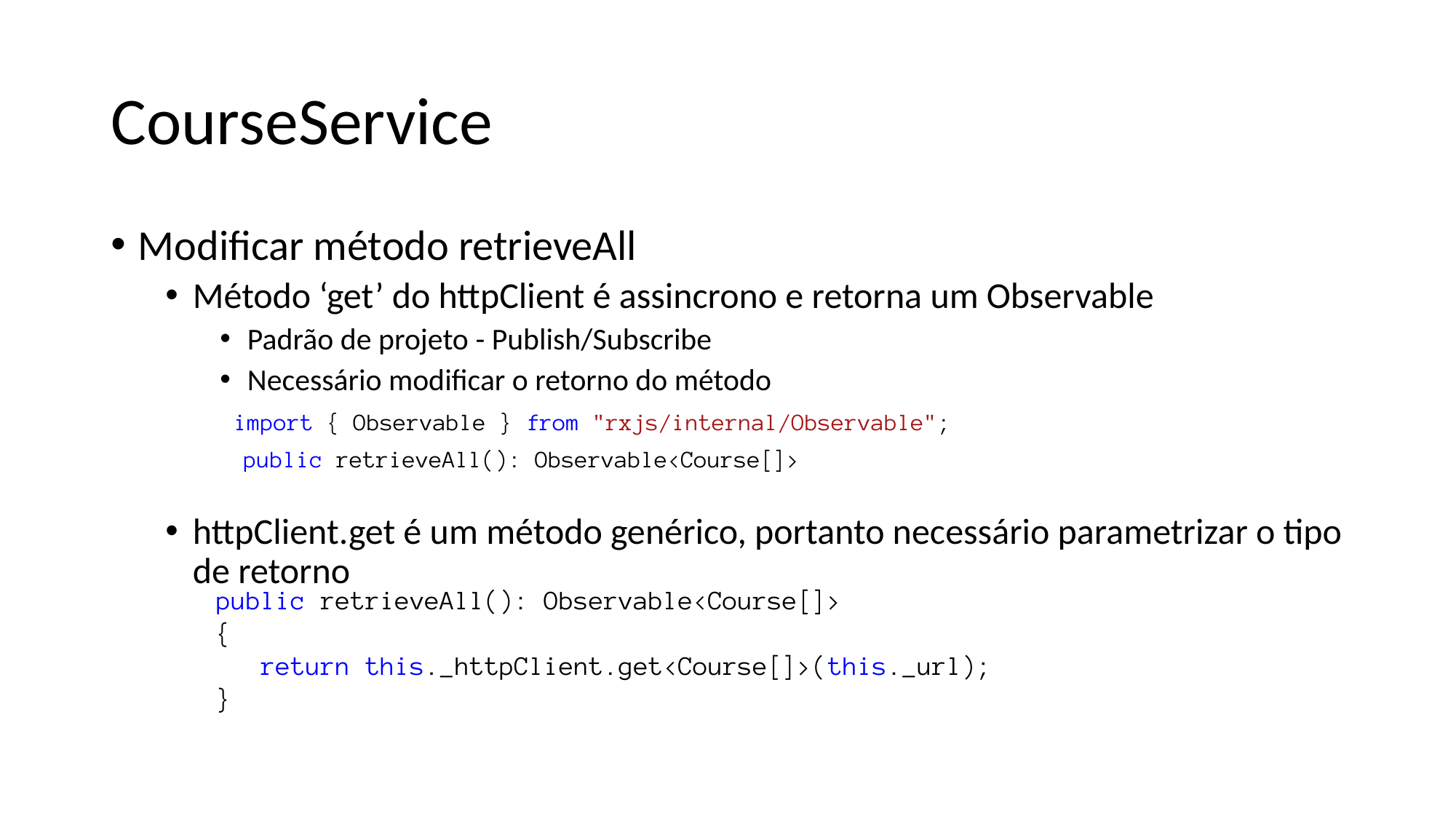

# CourseService
Modificar método retrieveAll
Método ‘get’ do httpClient é assincrono e retorna um Observable
Padrão de projeto - Publish/Subscribe
Necessário modificar o retorno do método

httpClient.get é um método genérico, portanto necessário parametrizar o tipo de retorno
import { Observable } from "rxjs/internal/Observable";
public retrieveAll(): Observable<Course[]>
public retrieveAll(): Observable<Course[]>
{
   return this._httpClient.get<Course[]>(this._url);
}